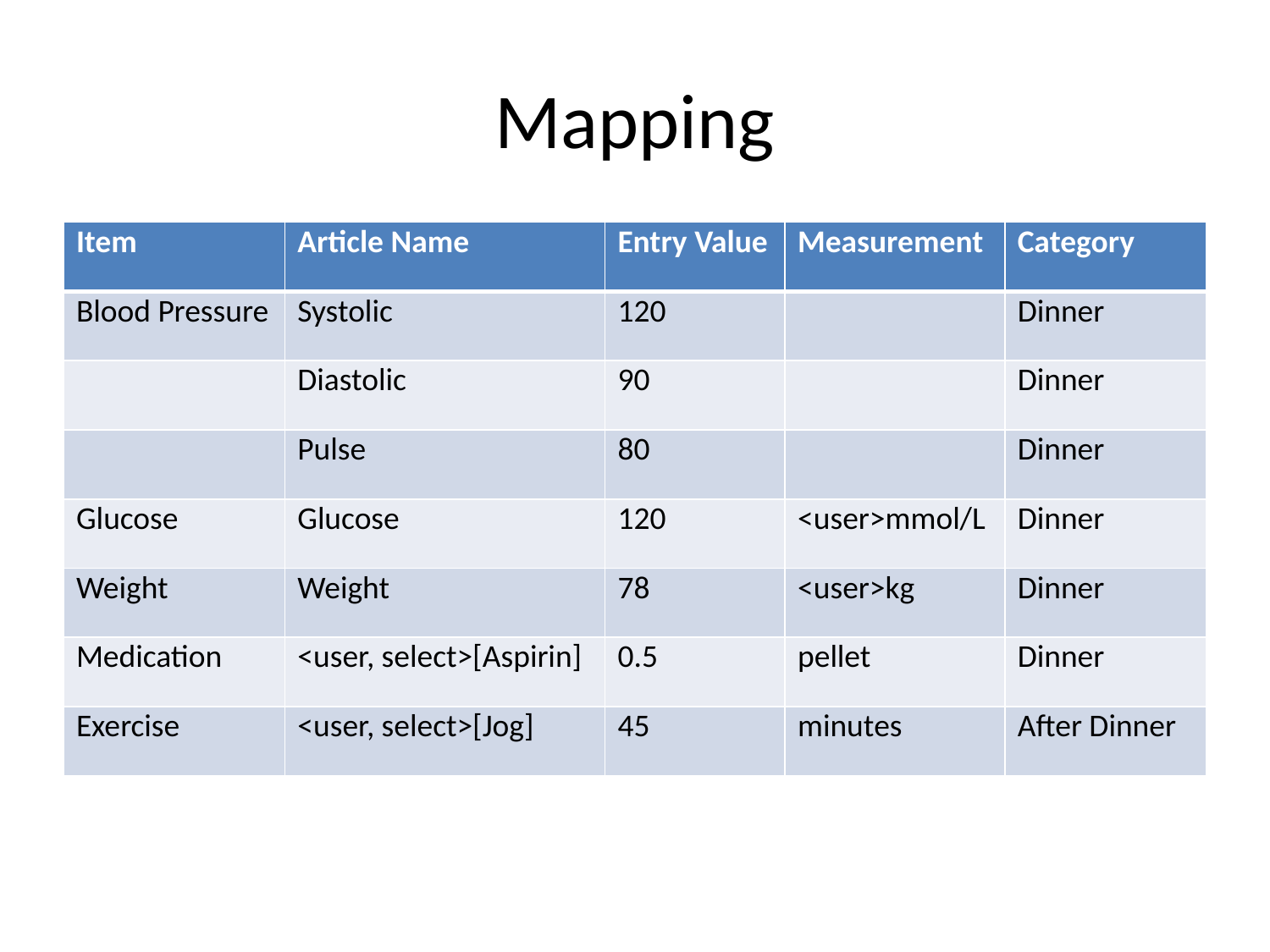

# Mapping
| Item | Article Name | Entry Value | Measurement | Category |
| --- | --- | --- | --- | --- |
| Blood Pressure | Systolic | 120 |  | Dinner |
|  | Diastolic | 90 |  | Dinner |
|  | Pulse | 80 |  | Dinner |
| Glucose | Glucose | 120 | <user>mmol/L | Dinner |
| Weight | Weight | 78 | <user>kg | Dinner |
| Medication | <user, select>[Aspirin] | 0.5 | pellet | Dinner |
| Exercise | <user, select>[Jog] | 45 | minutes | After Dinner |